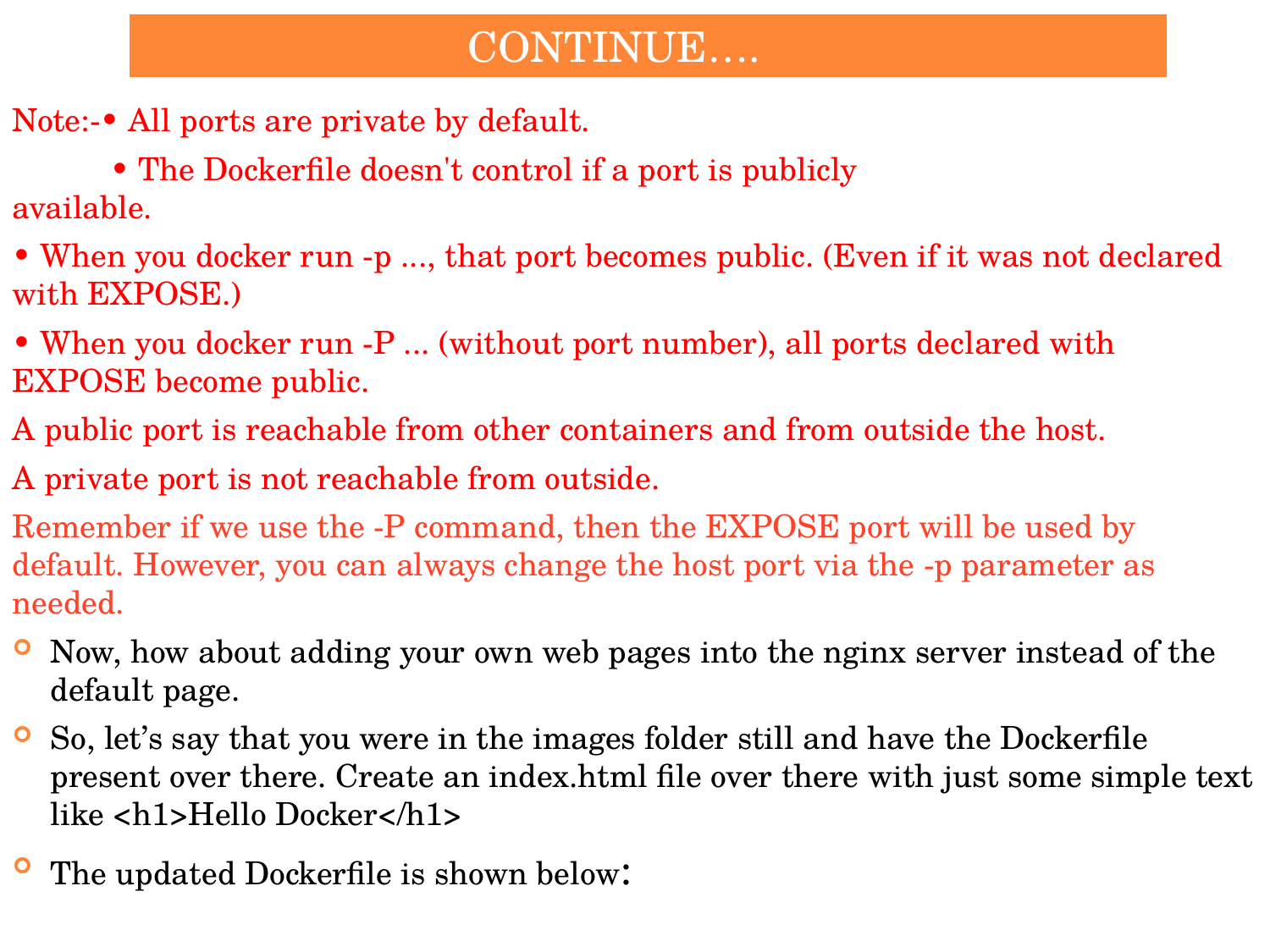

# Continue….
Note:-• All ports are private by default.
           • The Dockerfile doesn't control if a port is publicly     		available.
• When you docker run -p ..., that port becomes public. (Even if it was not declared with EXPOSE.)
• When you docker run -P ... (without port number), all ports declared with EXPOSE become public.
A public port is reachable from other containers and from outside the host.
A private port is not reachable from outside.
Remember if we use the -P command, then the EXPOSE port will be used by default. However, you can always change the host port via the -p parameter as needed.
Now, how about adding your own web pages into the nginx server instead of the default page.
So, let’s say that you were in the images folder still and have the Dockerfile present over there. Create an index.html file over there with just some simple text like <h1>Hello Docker</h1>
The updated Dockerfile is shown below: